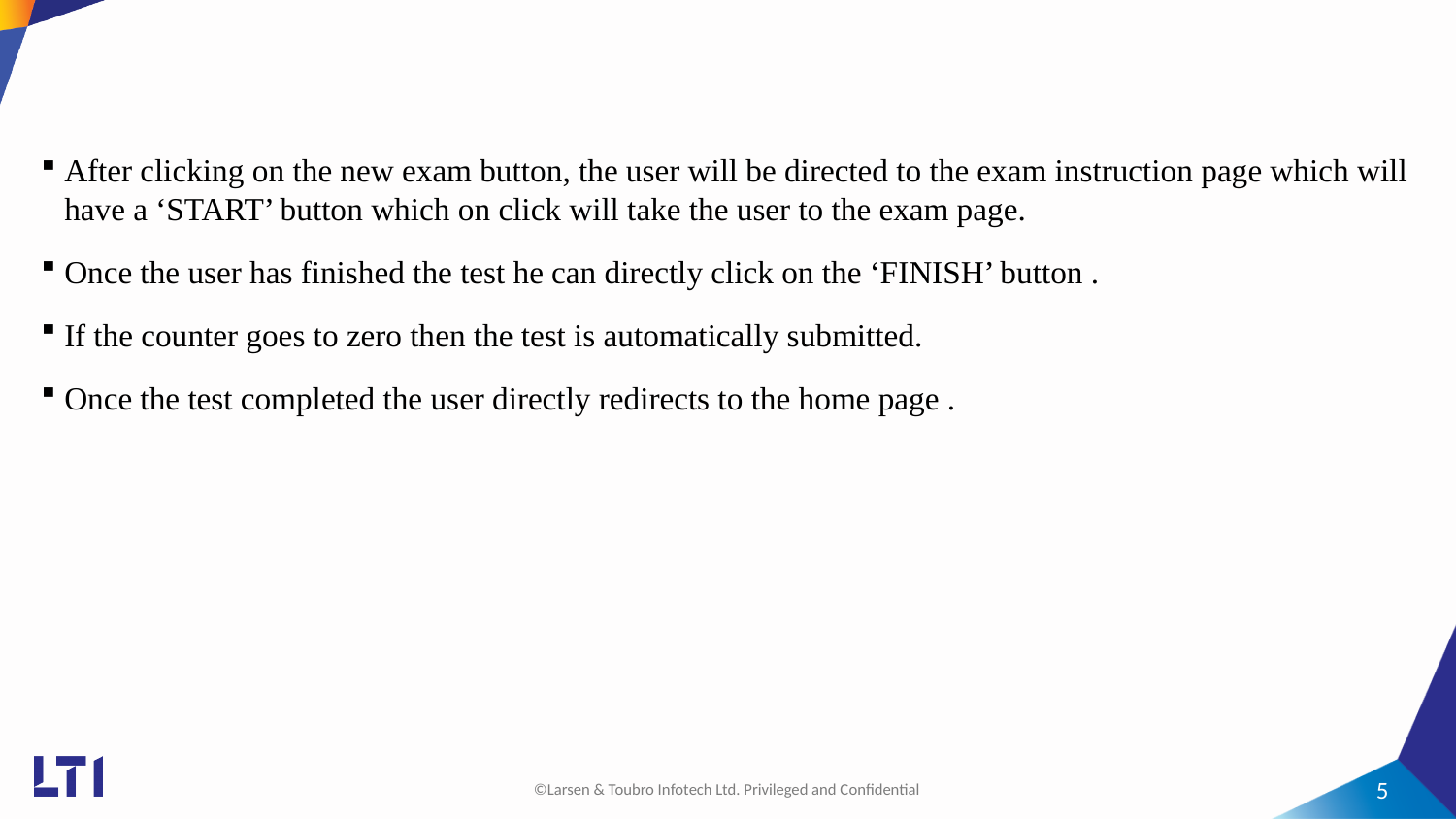

After clicking on the new exam button, the user will be directed to the exam instruction page which will have a ‘START’ button which on click will take the user to the exam page.
Once the user has finished the test he can directly click on the ‘FINISH’ button .
If the counter goes to zero then the test is automatically submitted.
Once the test completed the user directly redirects to the home page .